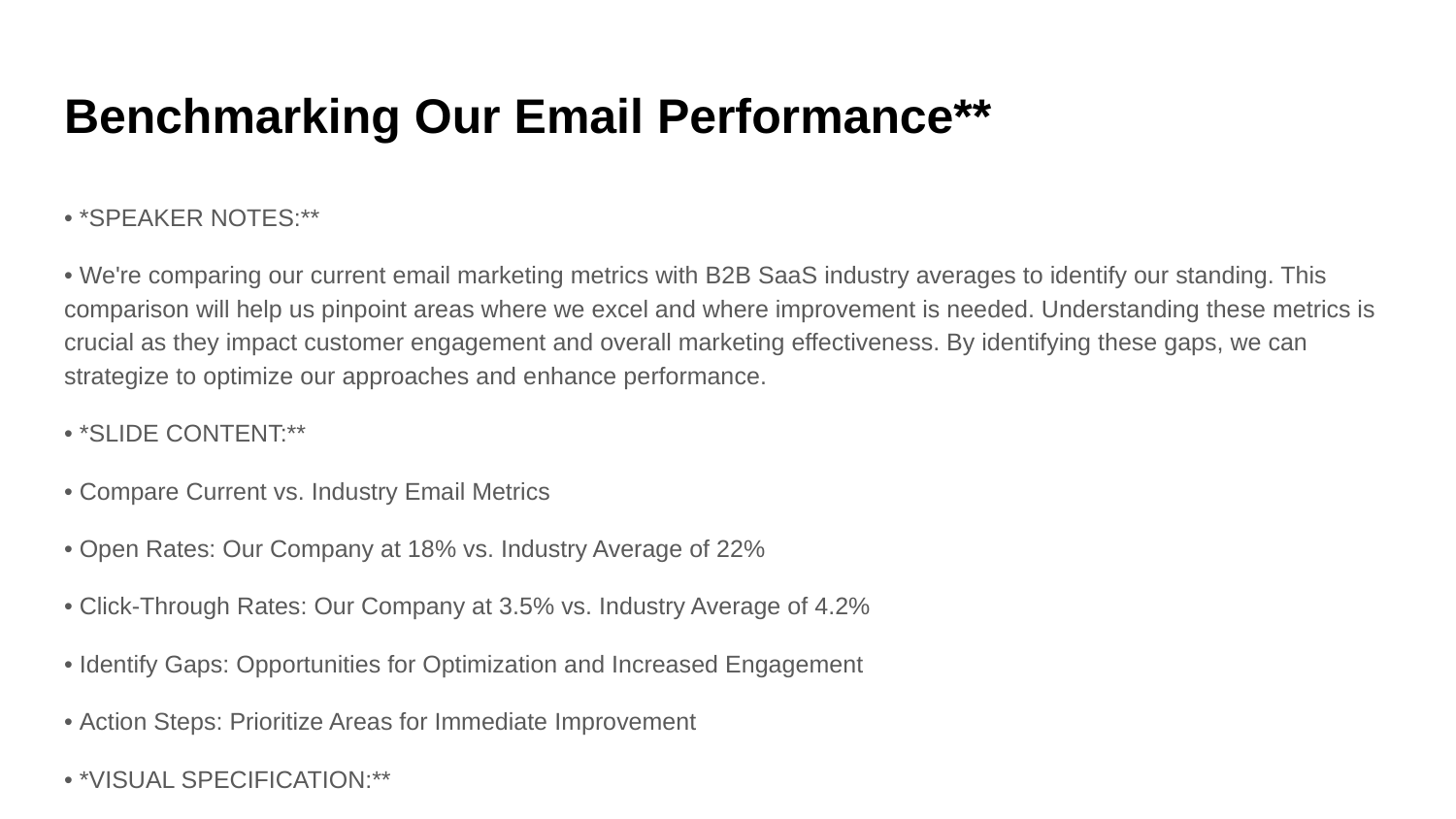

# Benchmarking Our Email Performance**
• *SPEAKER NOTES:**
• We're comparing our current email marketing metrics with B2B SaaS industry averages to identify our standing. This comparison will help us pinpoint areas where we excel and where improvement is needed. Understanding these metrics is crucial as they impact customer engagement and overall marketing effectiveness. By identifying these gaps, we can strategize to optimize our approaches and enhance performance.
• *SLIDE CONTENT:**
• Compare Current vs. Industry Email Metrics
• Open Rates: Our Company at 18% vs. Industry Average of 22%
• Click-Through Rates: Our Company at 3.5% vs. Industry Average of 4.2%
• Identify Gaps: Opportunities for Optimization and Increased Engagement
• Action Steps: Prioritize Areas for Immediate Improvement
• *VISUAL SPECIFICATION:**
• Simple bar chart showing:
• One bar set for open rates: Our Company vs. Industry Average
• Another bar set for click-through rates: Our Company vs. Industry Average
• *TRANSITION TO NEXT SLIDE:**
• Next, we'll explore specific points where we're losing user engagement and how we can address these effectively.
• --
• *